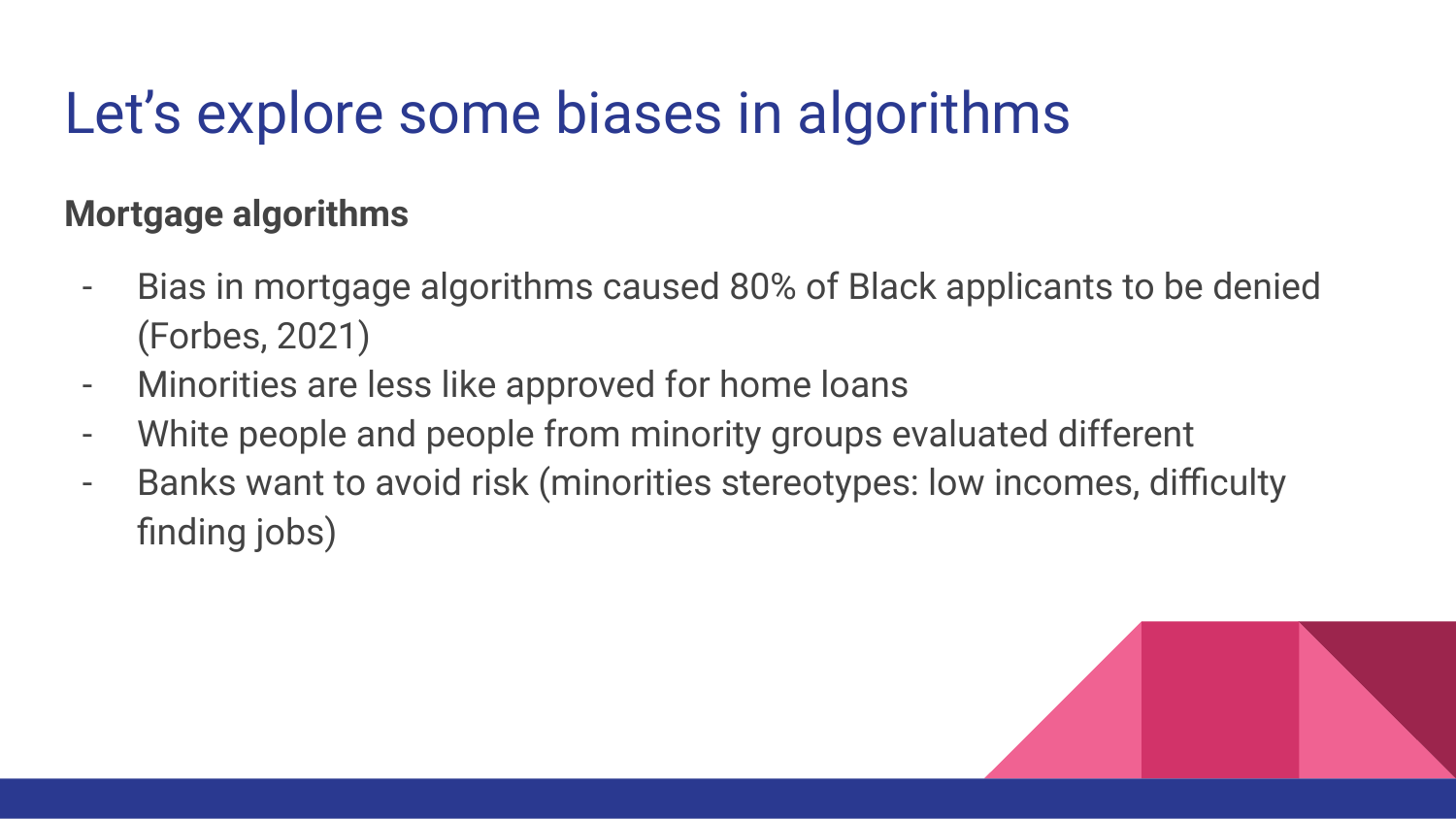

# Let’s explore some biases in algorithms
Mortgage algorithms
Bias in mortgage algorithms caused 80% of Black applicants to be denied (Forbes, 2021)
Minorities are less like approved for home loans
White people and people from minority groups evaluated different
Banks want to avoid risk (minorities stereotypes: low incomes, difficulty finding jobs)